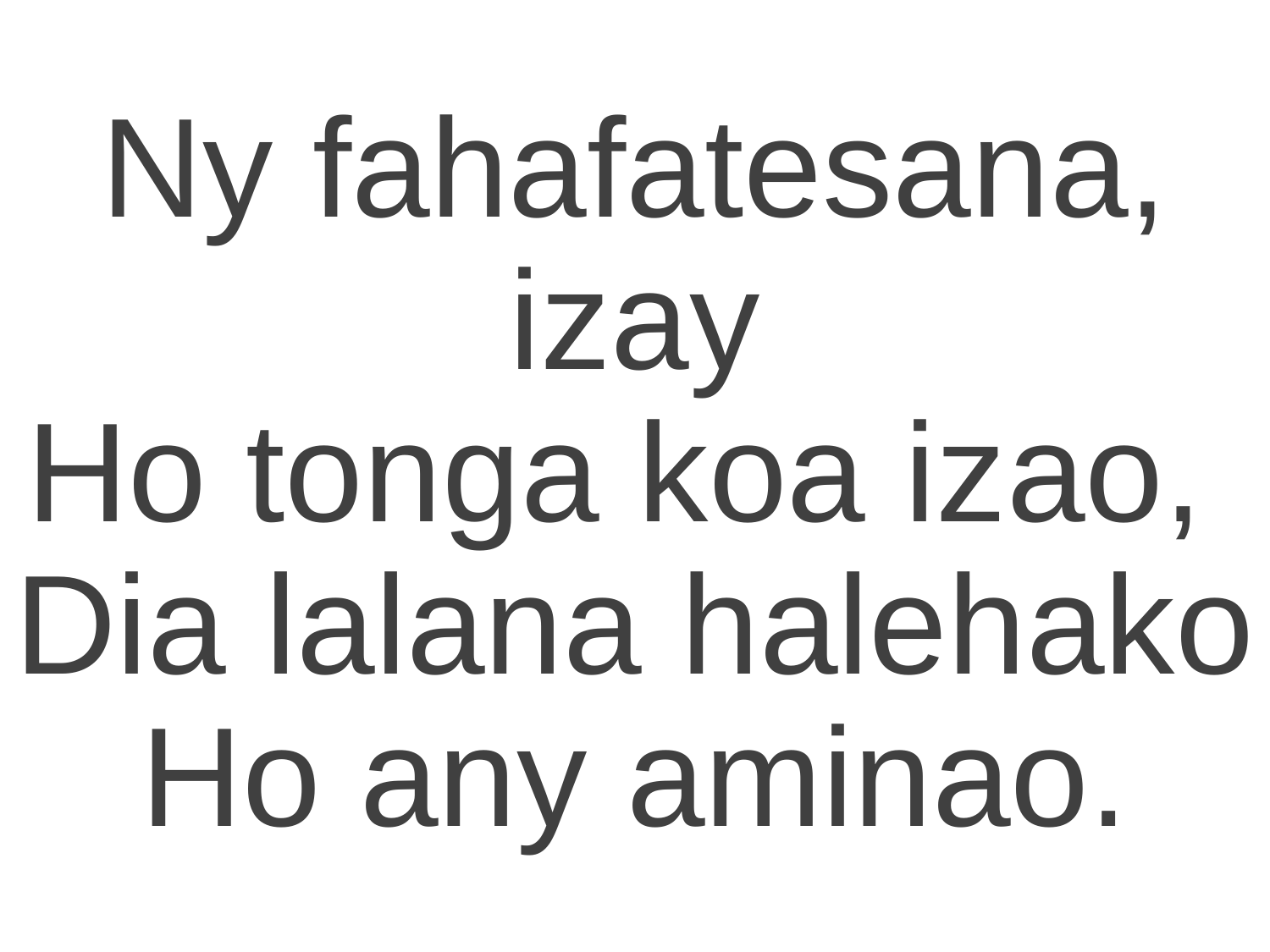

Ny fahafatesana, izay
Ho tonga koa izao,
Dia lalana halehako
Ho any aminao.